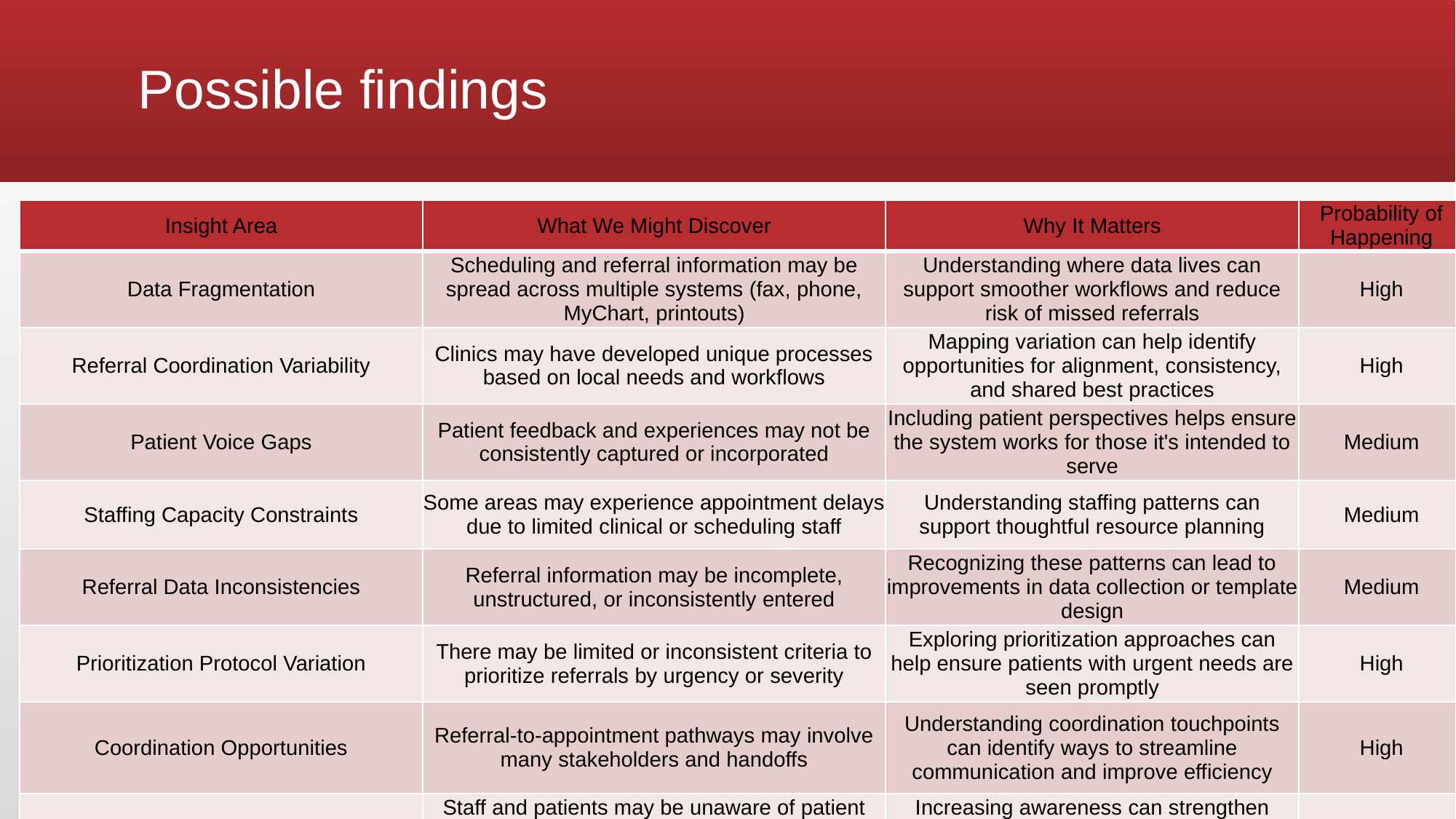

# Possible findings

| Insight Area | What We Might Discover | Why It Matters | Probability of Happening |
| --- | --- | --- | --- |
| Data Fragmentation | Scheduling and referral information may be spread across multiple systems (fax, phone, MyChart, printouts) | Understanding where data lives can support smoother workflows and reduce risk of missed referrals | High |
| Referral Coordination Variability | Clinics may have developed unique processes based on local needs and workflows | Mapping variation can help identify opportunities for alignment, consistency, and shared best practices | High |
| Patient Voice Gaps | Patient feedback and experiences may not be consistently captured or incorporated | Including patient perspectives helps ensure the system works for those it's intended to serve | Medium |
| Staffing Capacity Constraints | Some areas may experience appointment delays due to limited clinical or scheduling staff | Understanding staffing patterns can support thoughtful resource planning | Medium |
| Referral Data Inconsistencies | Referral information may be incomplete, unstructured, or inconsistently entered | Recognizing these patterns can lead to improvements in data collection or template design | Medium |
| Prioritization Protocol Variation | There may be limited or inconsistent criteria to prioritize referrals by urgency or severity | Exploring prioritization approaches can help ensure patients with urgent needs are seen promptly | High |
| Coordination Opportunities | Referral-to-appointment pathways may involve many stakeholders and handoffs | Understanding coordination touchpoints can identify ways to streamline communication and improve efficiency | High |
| Limited Awareness of External Resources | Staff and patients may be unaware of patient advocacy groups or community services that could support navigation | Increasing awareness can strengthen patient support, especially for those facing barriers | Medium |